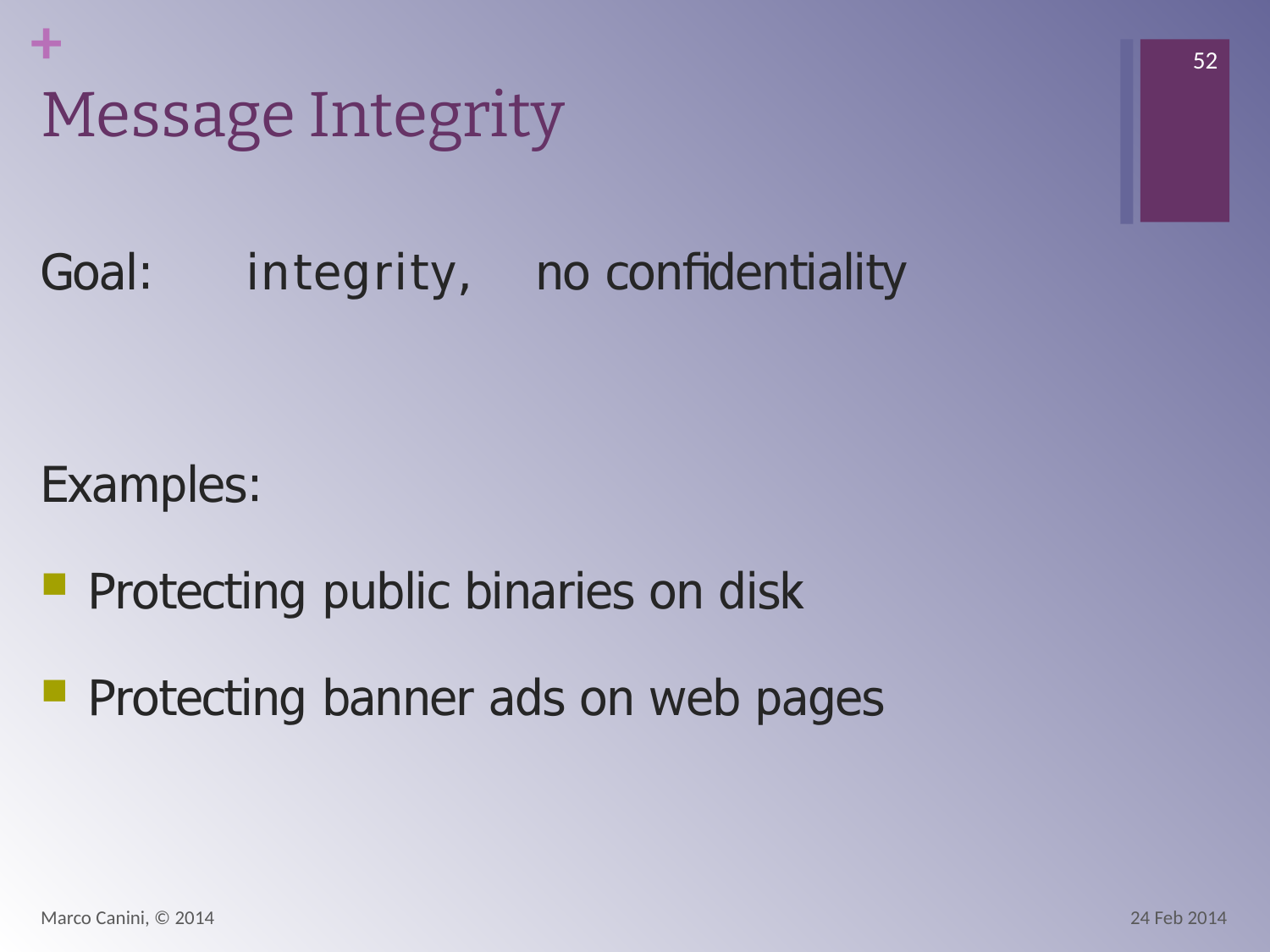

52
# Message Integrity
Goal:      integrity,    no confidentiality

Examples:
Protecting public binaries on disk
Protecting banner ads on web pages
Marco Canini, © 2014
24 Feb 2014